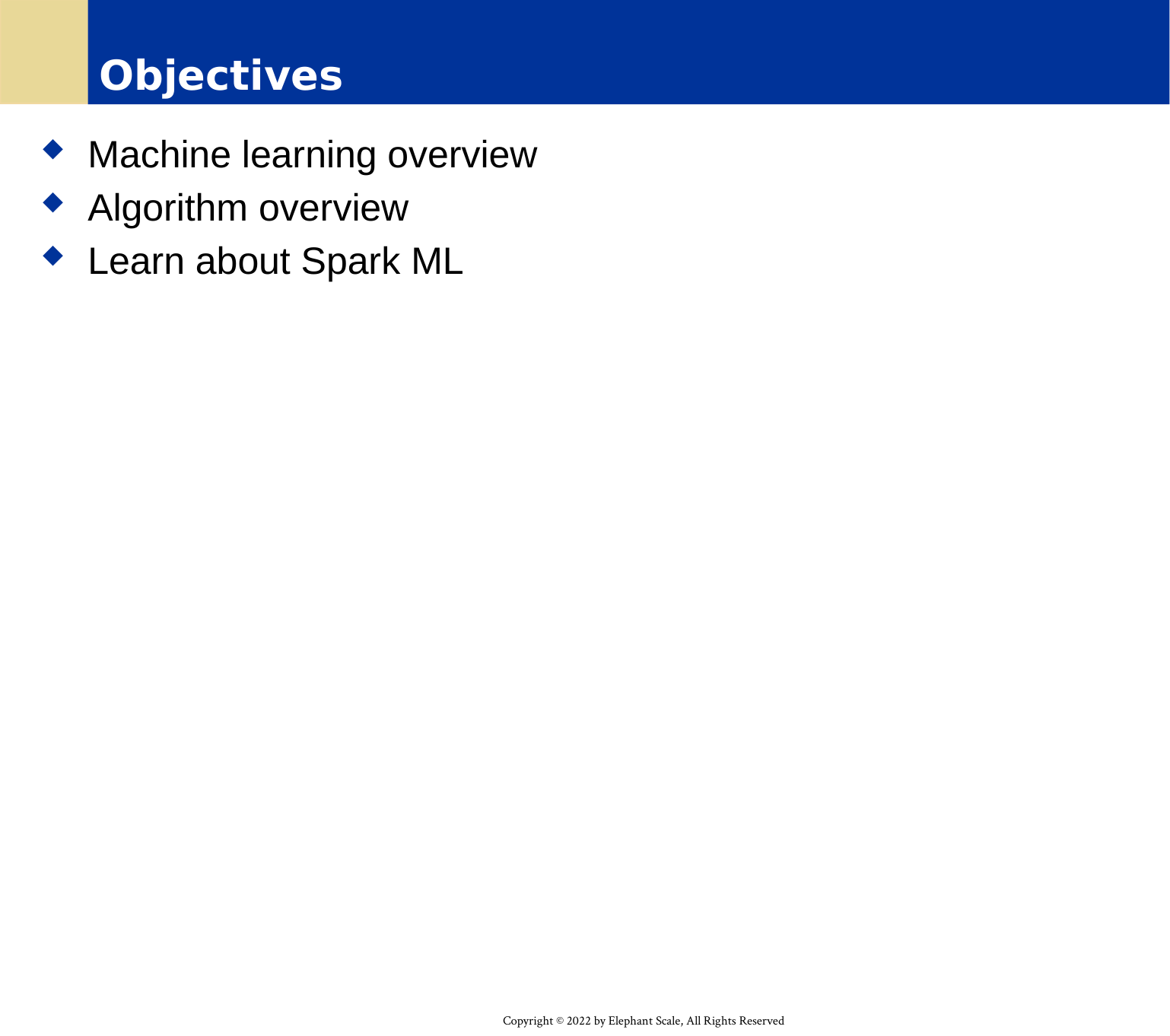

# Objectives
 Machine learning overview
 Algorithm overview
 Learn about Spark ML
Copyright © 2022 by Elephant Scale, All Rights Reserved